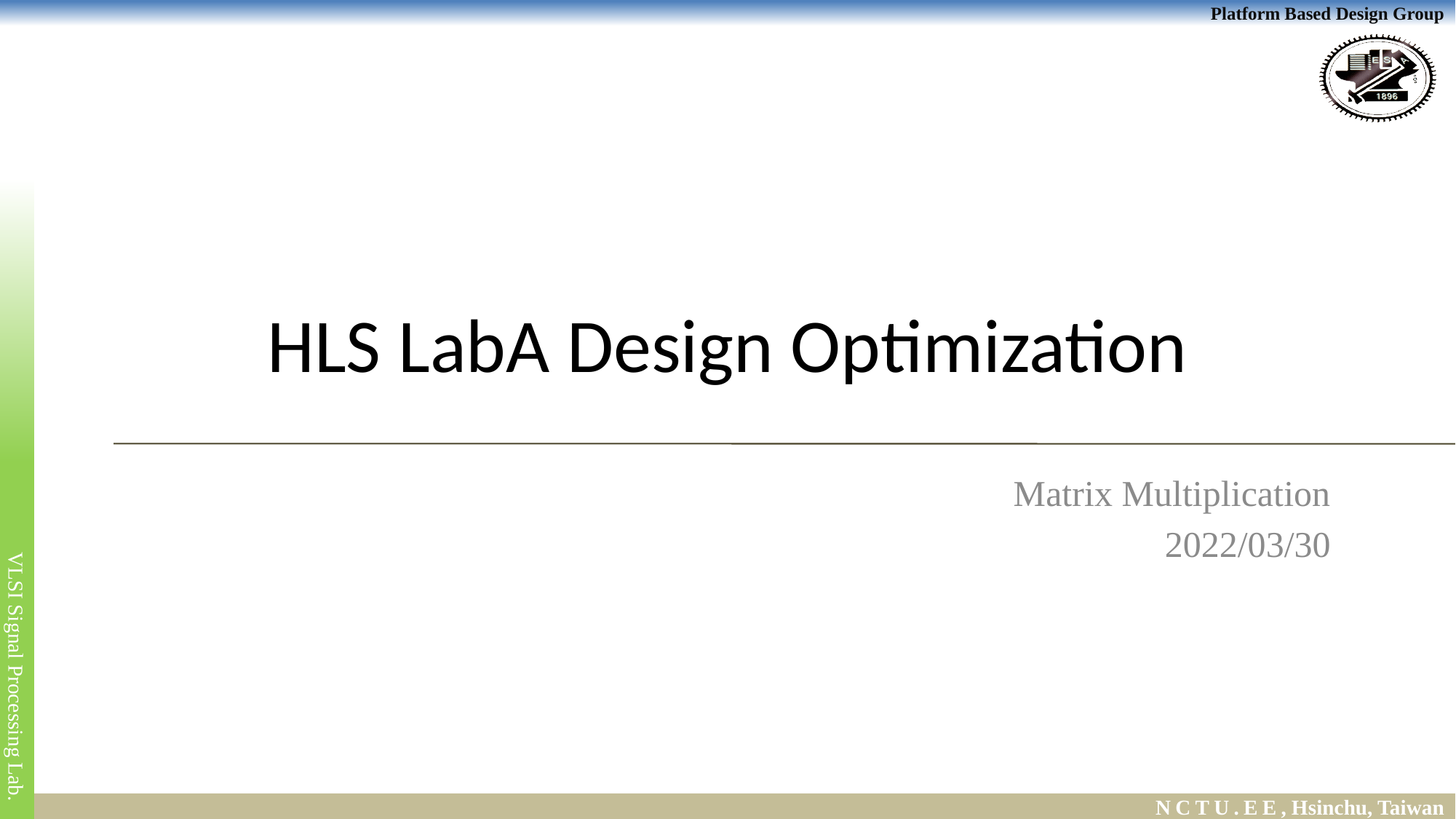

# HLS LabA Design Optimization
Matrix Multiplication
2022/03/30